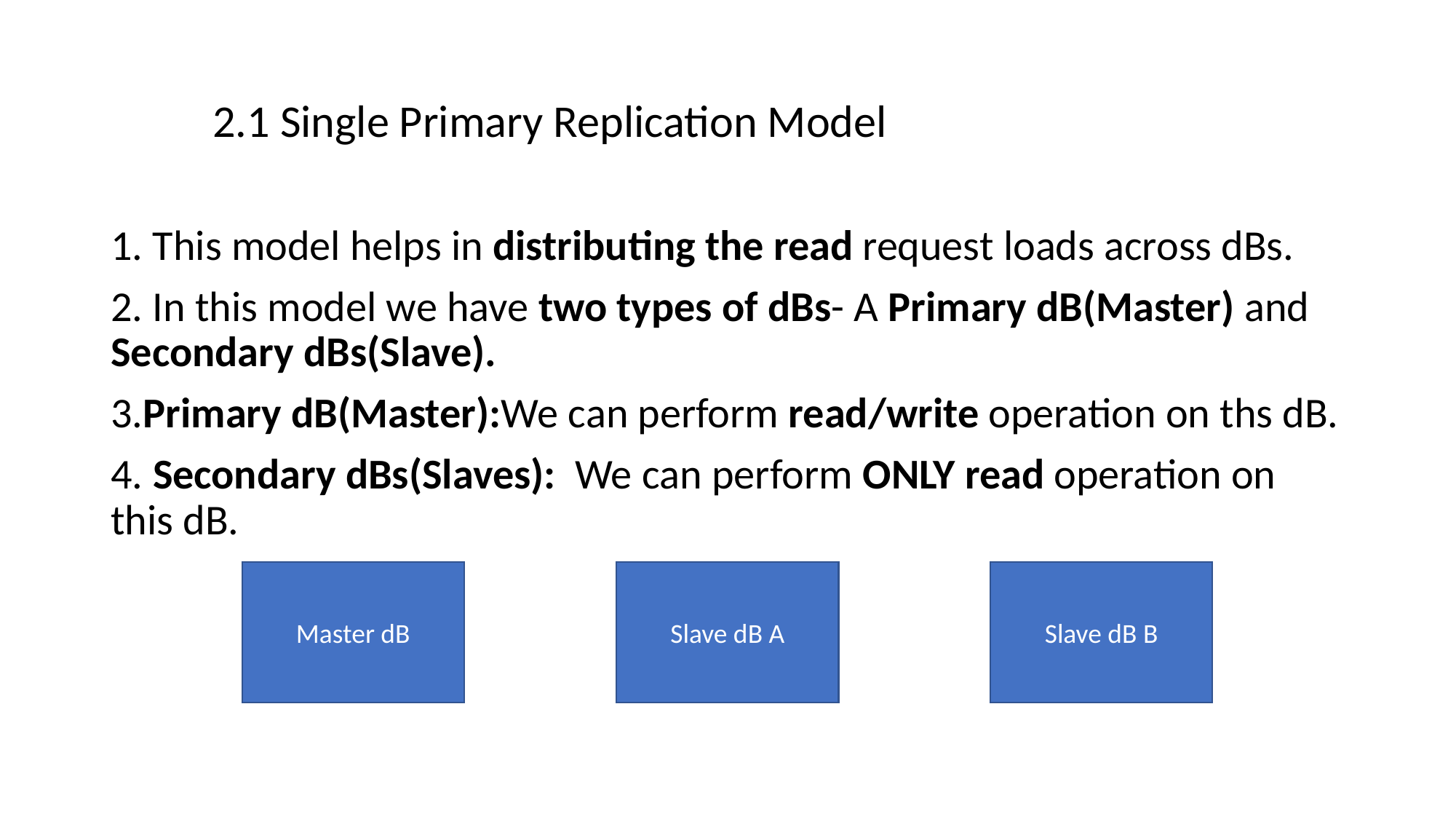

# 2.1 Single Primary Replication Model
1. This model helps in distributing the read request loads across dBs.
2. In this model we have two types of dBs- A Primary dB(Master) and Secondary dBs(Slave).
3.Primary dB(Master):We can perform read/write operation on ths dB.
4. Secondary dBs(Slaves):  We can perform ONLY read operation on this dB.

Master dB
Slave dB A
Slave dB B